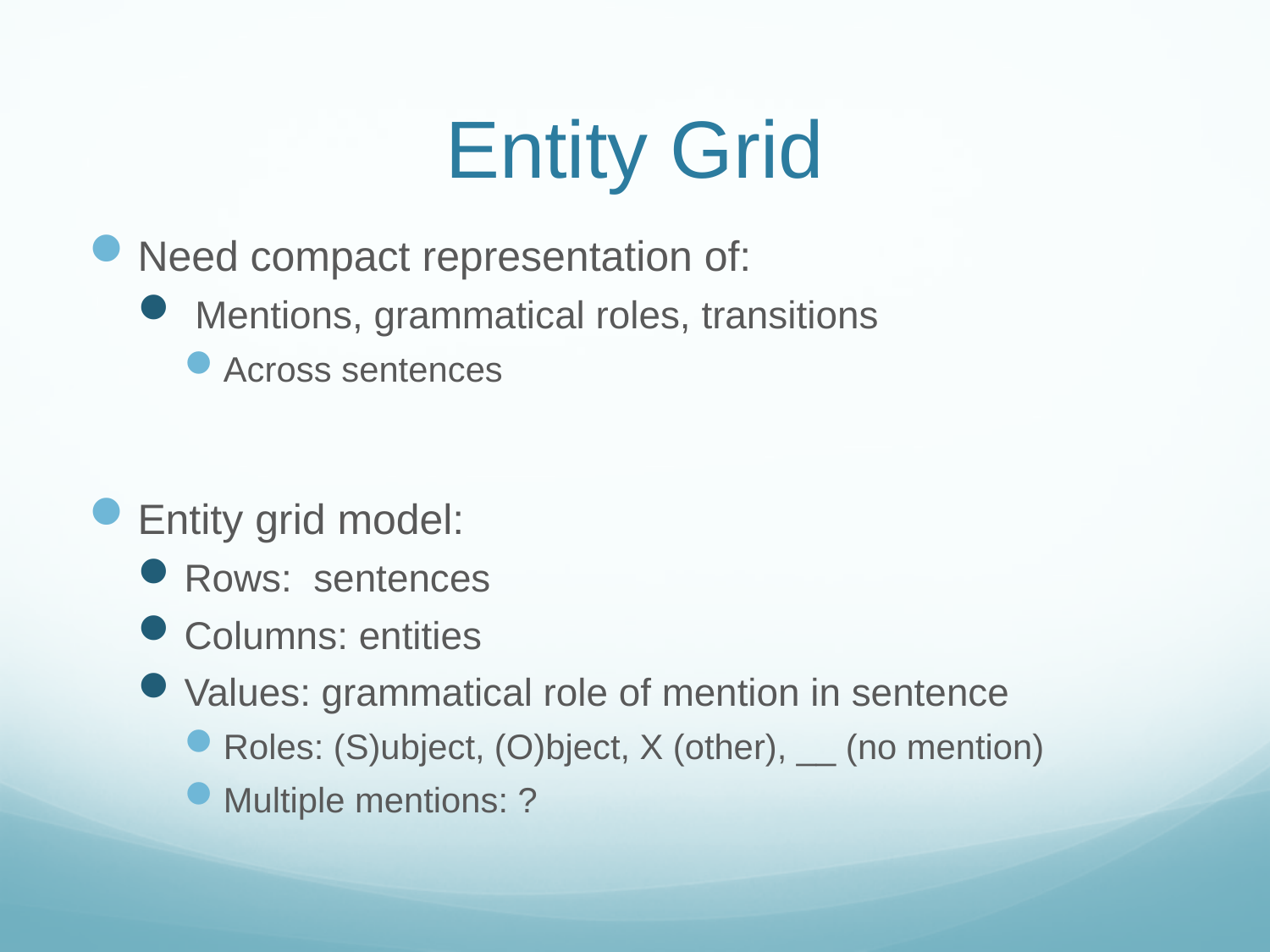

# Entity Grid
Need compact representation of:
 Mentions, grammatical roles, transitions
Across sentences

Entity grid model:
Rows:  sentences
Columns: entities
Values: grammatical role of mention in sentence
Roles: (S)ubject, (O)bject, X (other), __ (no mention)
Multiple mentions: ?